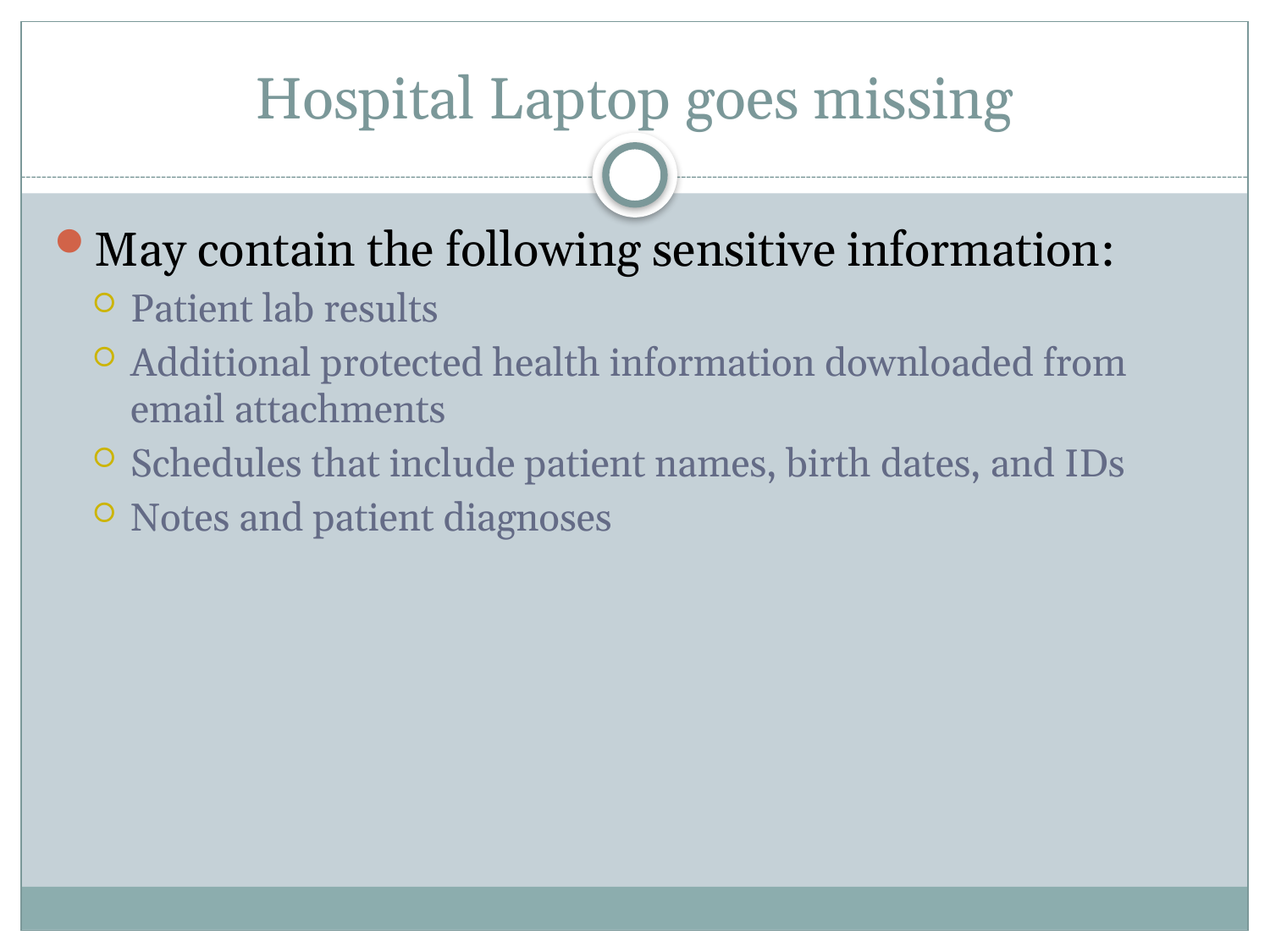

# Hospital Laptop goes missing
May contain the following sensitive information:
Patient lab results
Additional protected health information downloaded from email attachments
Schedules that include patient names, birth dates, and IDs
Notes and patient diagnoses